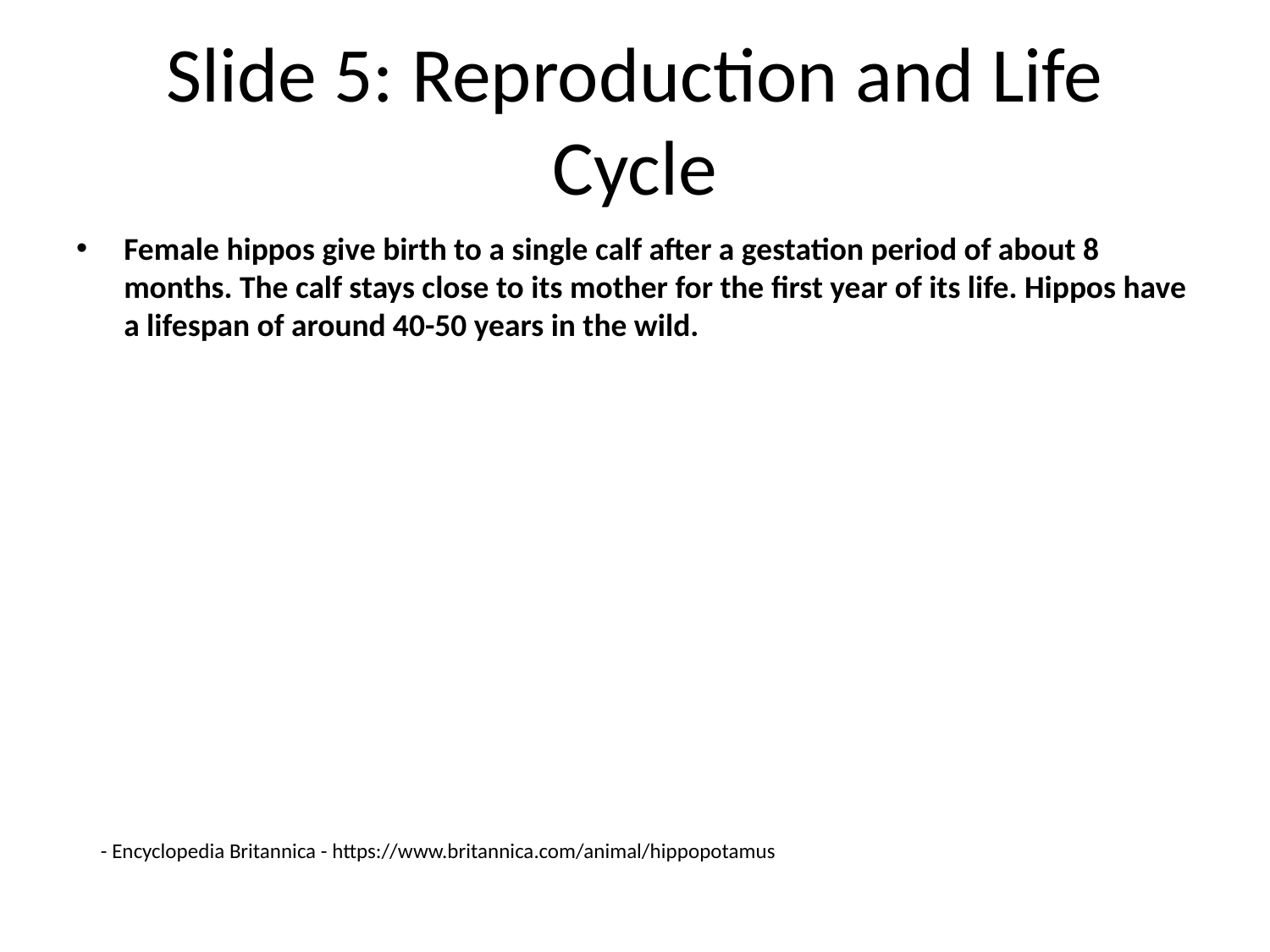

# Slide 5: Reproduction and Life Cycle
Female hippos give birth to a single calf after a gestation period of about 8 months. The calf stays close to its mother for the first year of its life. Hippos have a lifespan of around 40-50 years in the wild.

- Encyclopedia Britannica - https://www.britannica.com/animal/hippopotamus